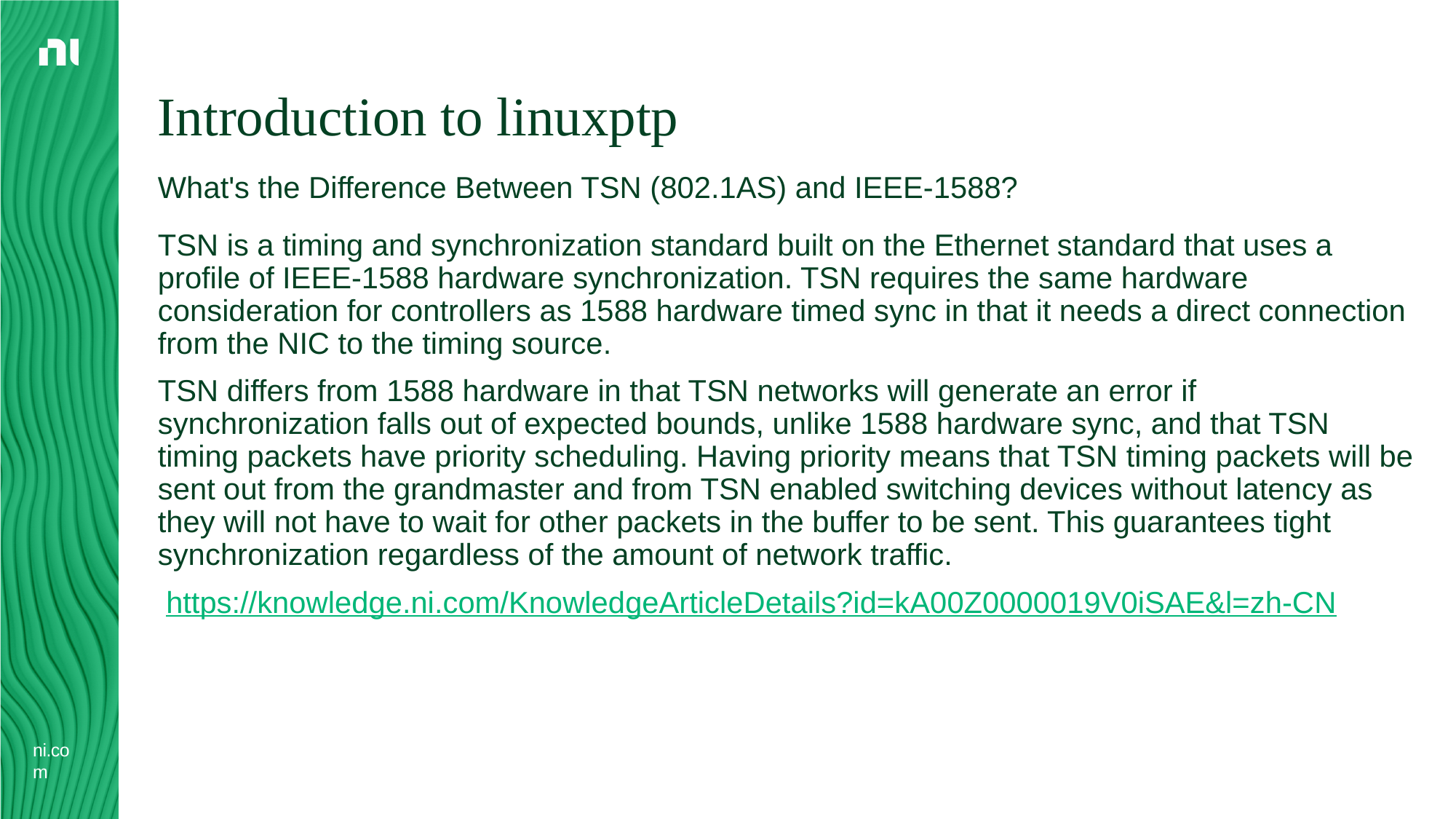

# Introduction to linuxptp
What's the Difference Between TSN (802.1AS) and IEEE-1588?
TSN is a timing and synchronization standard built on the Ethernet standard that uses a profile of IEEE-1588 hardware synchronization. TSN requires the same hardware consideration for controllers as 1588 hardware timed sync in that it needs a direct connection from the NIC to the timing source.
TSN differs from 1588 hardware in that TSN networks will generate an error if synchronization falls out of expected bounds, unlike 1588 hardware sync, and that TSN timing packets have priority scheduling. Having priority means that TSN timing packets will be sent out from the grandmaster and from TSN enabled switching devices without latency as they will not have to wait for other packets in the buffer to be sent. This guarantees tight synchronization regardless of the amount of network traffic.
 https://knowledge.ni.com/KnowledgeArticleDetails?id=kA00Z0000019V0iSAE&l=zh-CN